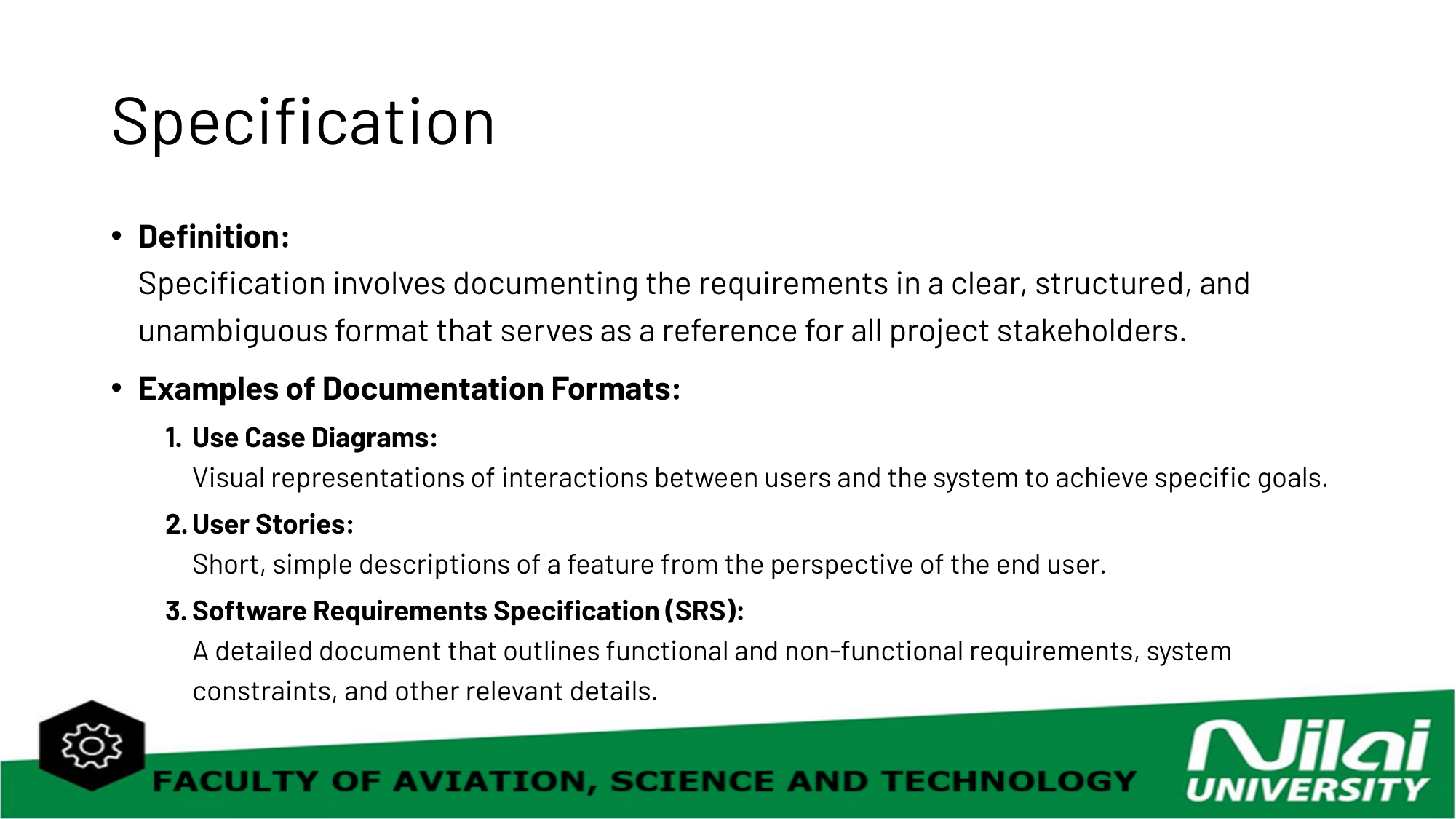

# Specification
Definition:
Specification involves documenting the requirements in a clear, structured, and unambiguous format that serves as a reference for all project stakeholders.
Examples of Documentation Formats:
Use Case Diagrams:
Visual representations of interactions between users and the system to achieve specific goals.
User Stories:
Short, simple descriptions of a feature from the perspective of the end user.
Software Requirements Specification (SRS):
A detailed document that outlines functional and non-functional requirements, system constraints, and other relevant details.